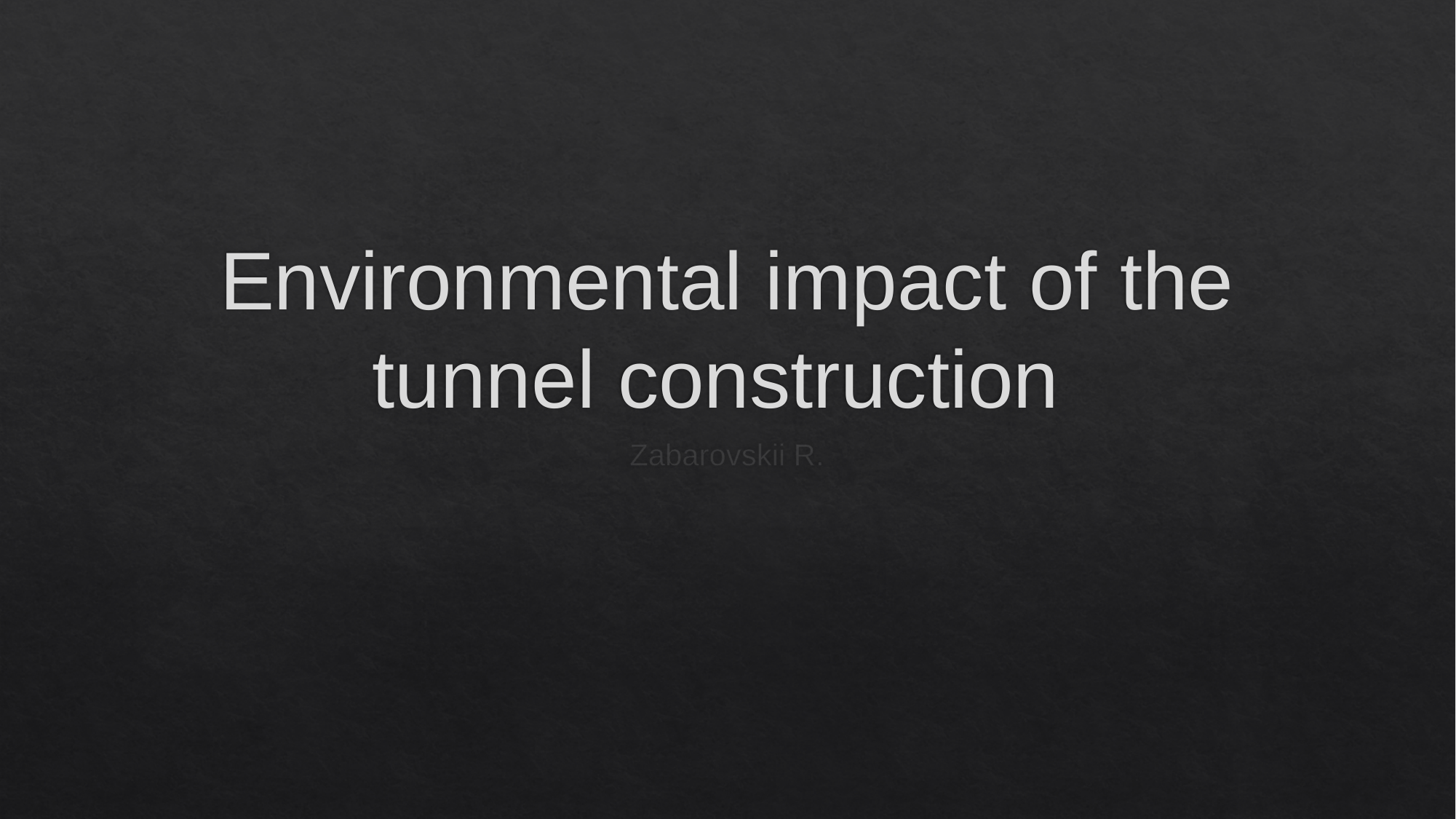

# Environmental impact of the tunnel construction
Zabarovskii R.